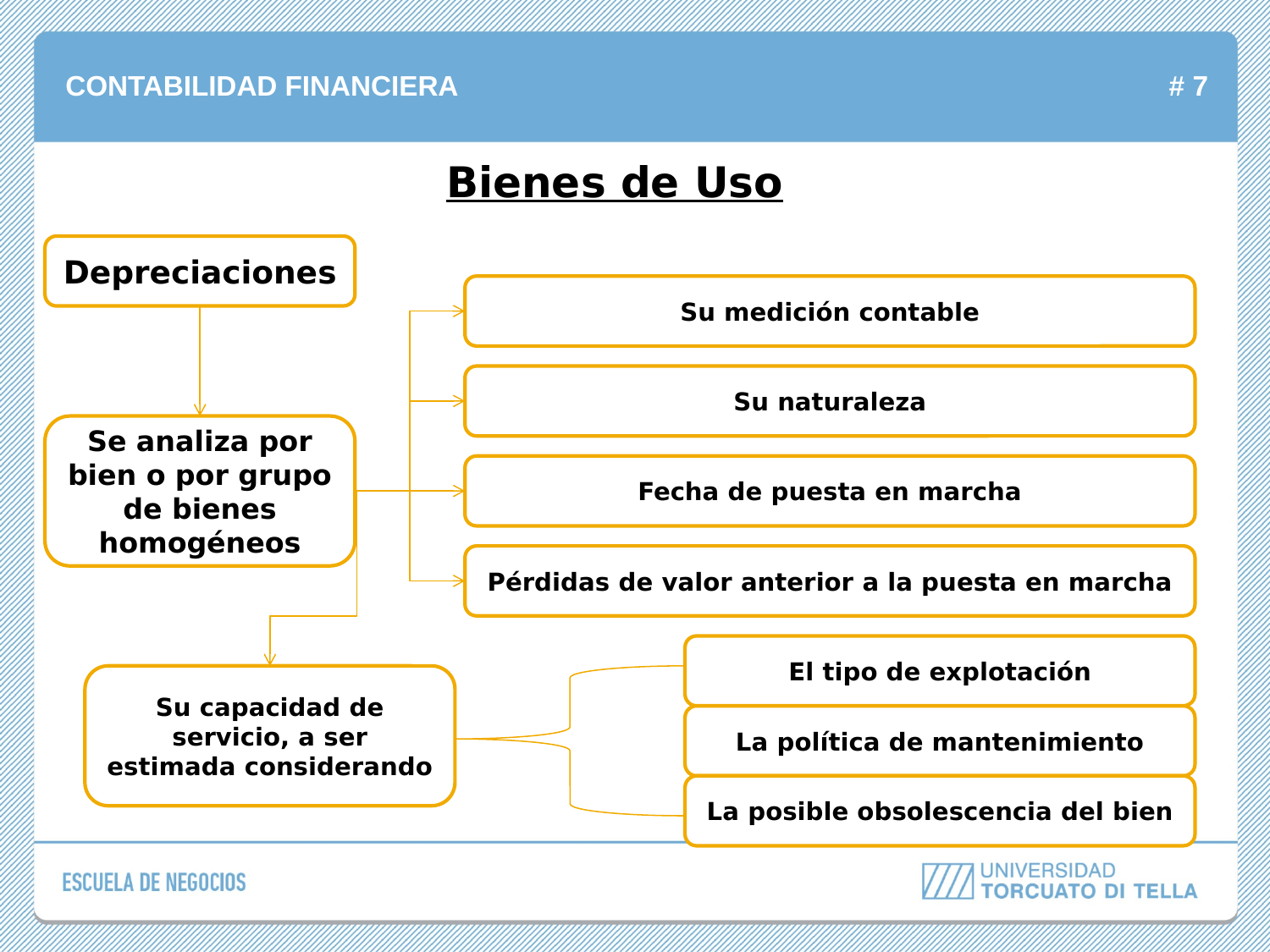

Bienes de Uso
Depreciaciones
Su medición contable
Su naturaleza
Se analiza por bien o por grupo de bienes homogéneos
Fecha de puesta en marcha
Pérdidas de valor anterior a la puesta en marcha
El tipo de explotación
Su capacidad de servicio, a ser estimada considerando

La política de mantenimiento
La posible obsolescencia del bien